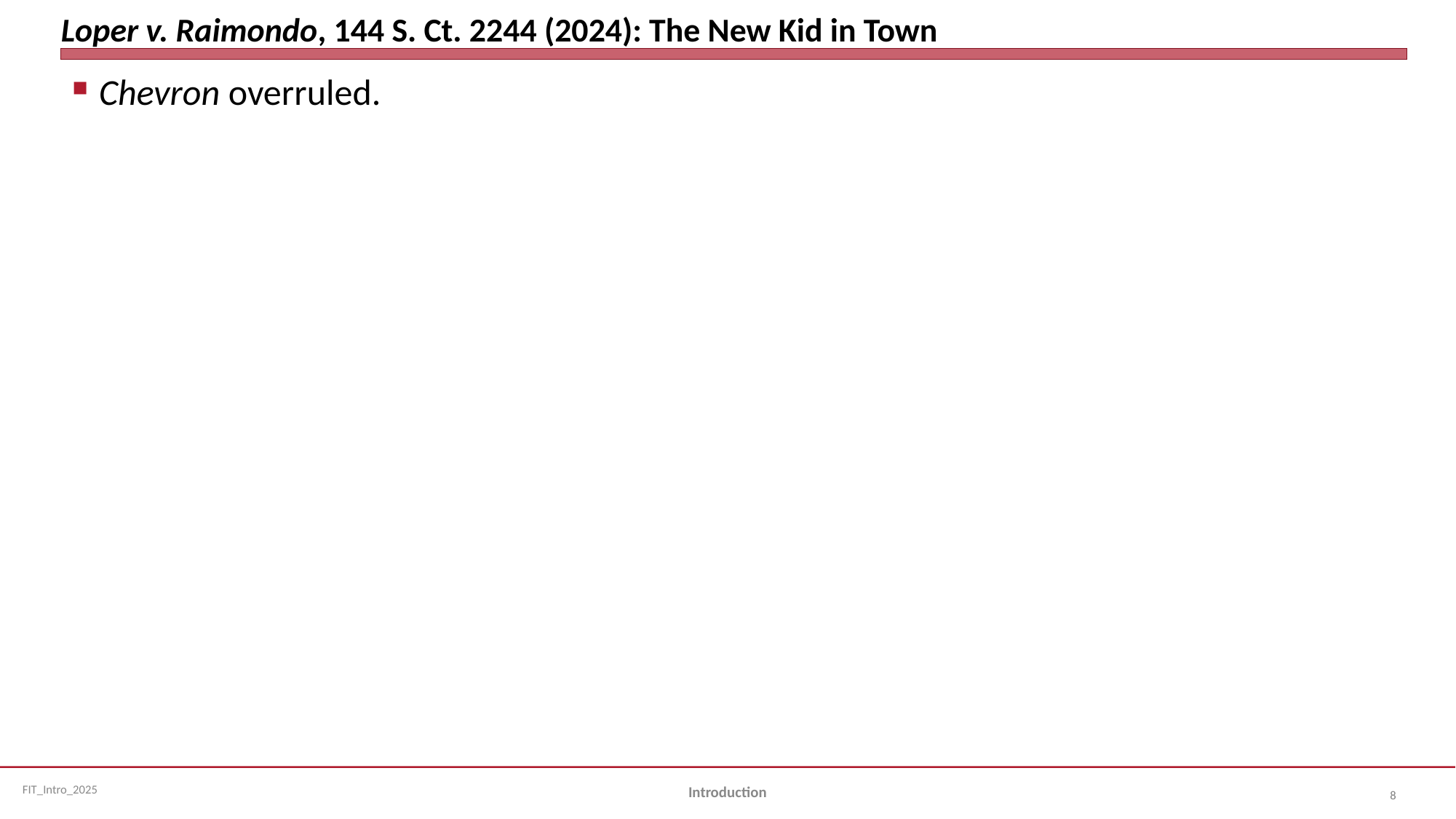

# Loper v. Raimondo, 144 S. Ct. 2244 (2024): The New Kid in Town
Chevron overruled.

Introduction
8